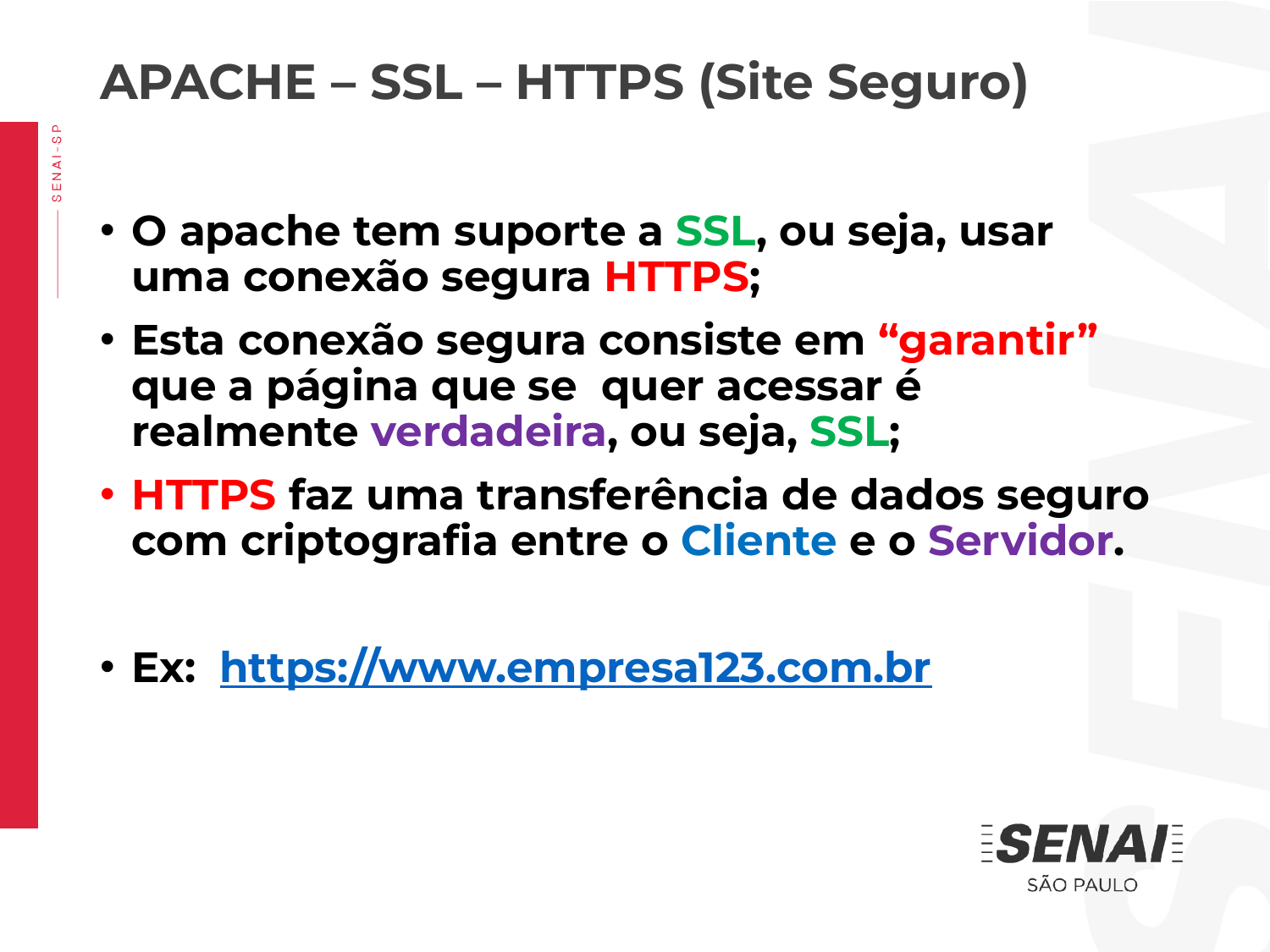

APACHE – SSL – HTTPS (Site Seguro)
O apache tem suporte a SSL, ou seja, usar uma conexão segura HTTPS;
Esta conexão segura consiste em “garantir” que a página que se  quer acessar é realmente verdadeira, ou seja, SSL;
HTTPS faz uma transferência de dados seguro com criptografia entre o Cliente e o Servidor.

Ex:  https://www.empresa123.com.br